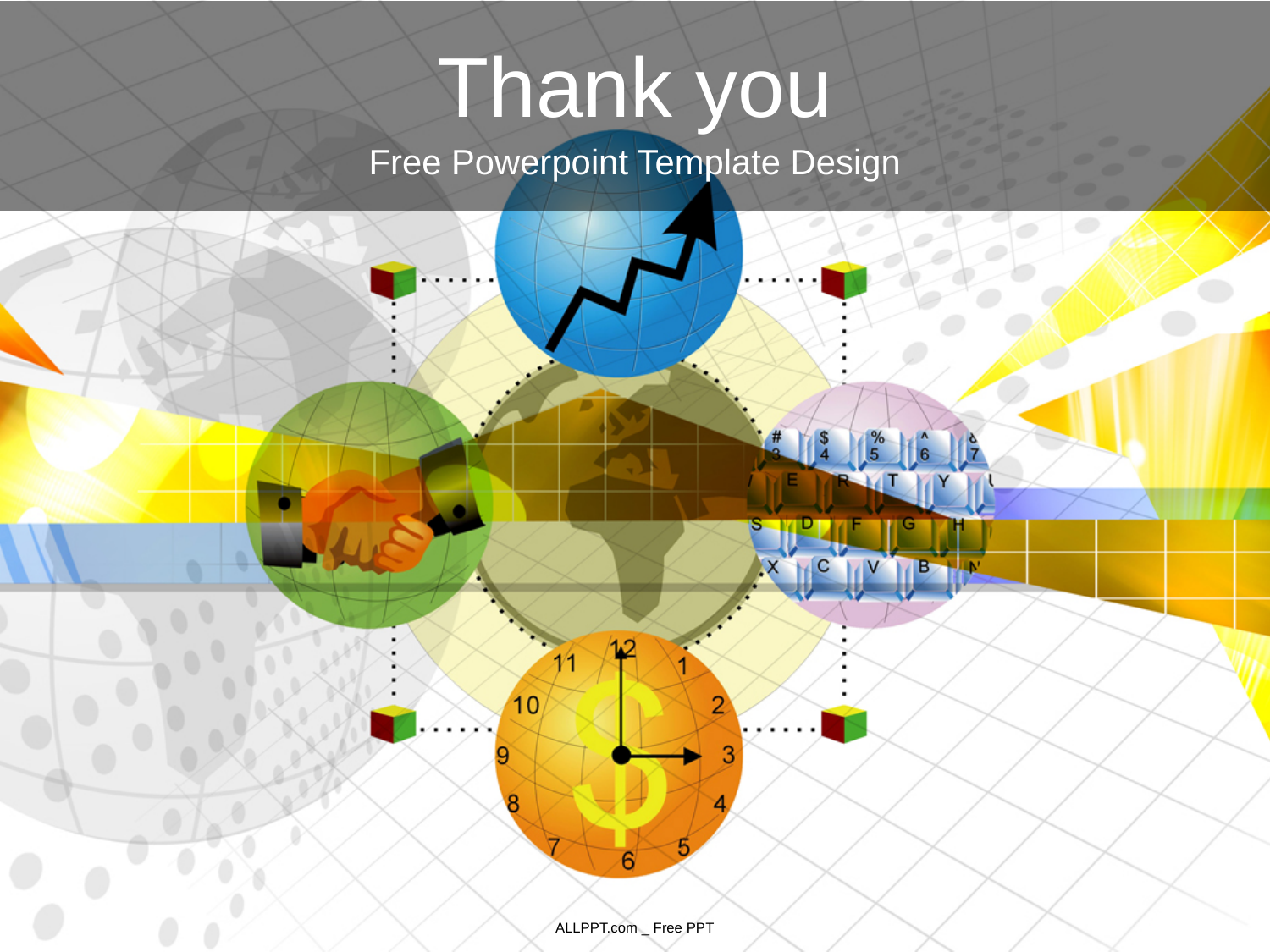

Thank you
Free Powerpoint Template Design
ALLPPT.com _ Free PPT